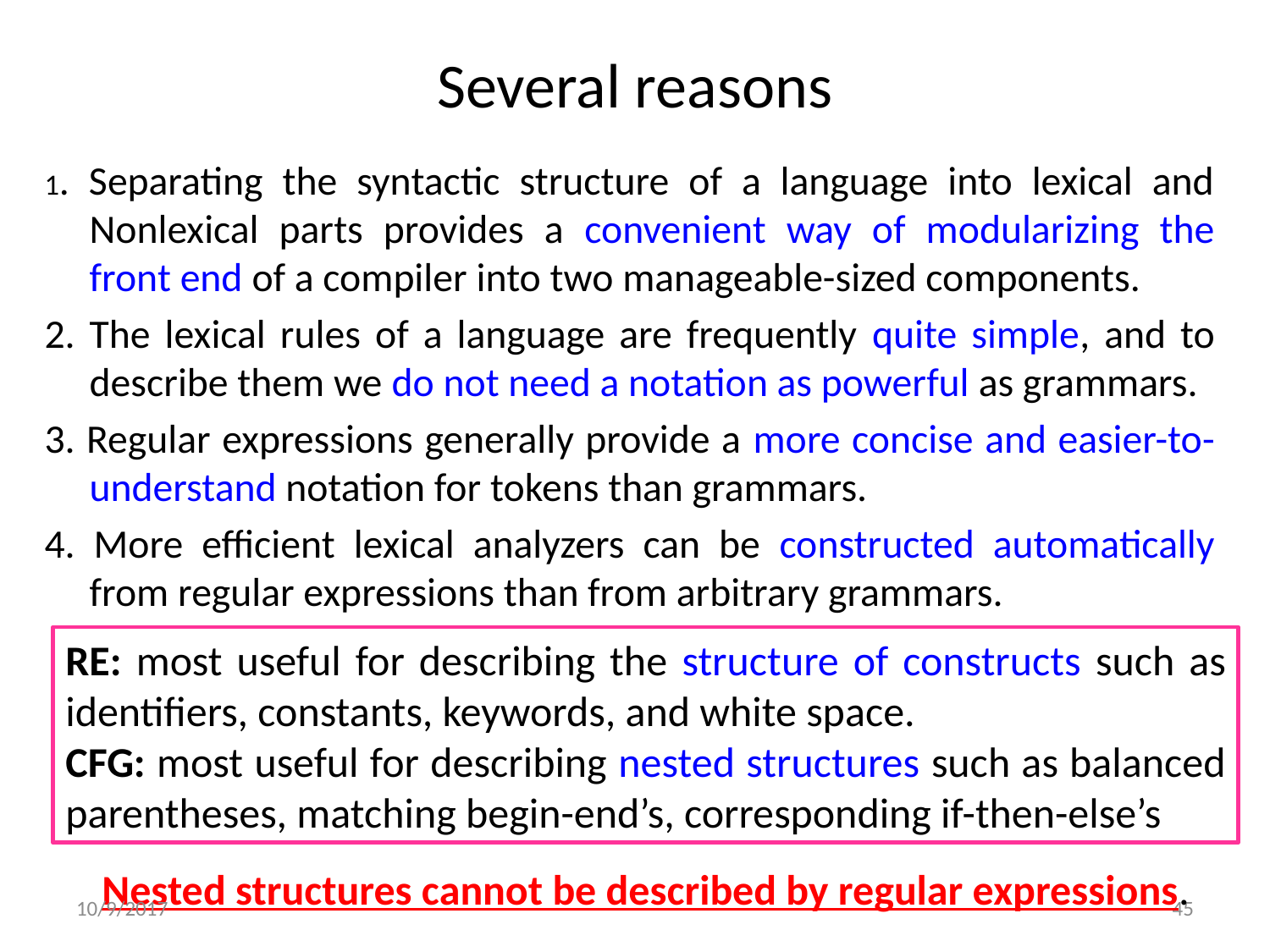

# Several reasons
1. Separating the syntactic structure of a language into lexical and Nonlexical parts provides a convenient way of modularizing the front end of a compiler into two manageable-sized components.
2. The lexical rules of a language are frequently quite simple, and to describe them we do not need a notation as powerful as grammars.
3. Regular expressions generally provide a more concise and easier-to-understand notation for tokens than grammars.
4. More efficient lexical analyzers can be constructed automatically from regular expressions than from arbitrary grammars.

RE: most useful for describing the structure of constructs such as identifiers, constants, keywords, and white space.
CFG: most useful for describing nested structures such as balanced parentheses, matching begin-end’s, corresponding if-then-else’s
Nested structures cannot be described by regular expressions.
10/9/2017
45